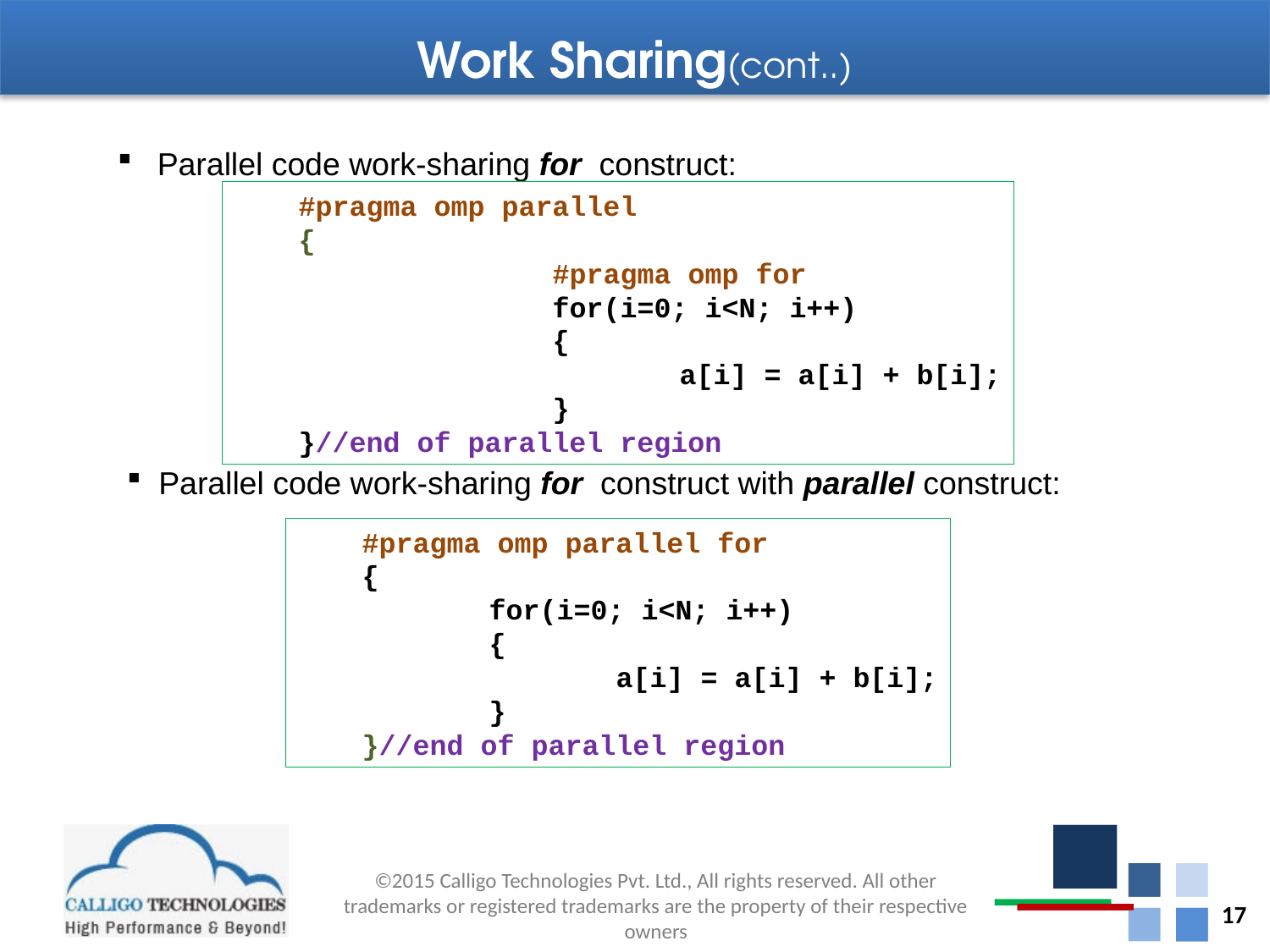

Work Sharing(cont..)
Parallel code work-sharing for  construct:
#pragma omp parallel
{
		#pragma omp for
		for(i=0; i<N; i++)
		{
			a[i] = a[i] + b[i];
		}
}//end of parallel region
Parallel code work-sharing for  construct with parallel construct:
#pragma omp parallel for
{
	for(i=0; i<N; i++)
	{
		a[i] = a[i] + b[i];
	}
}//end of parallel region
17